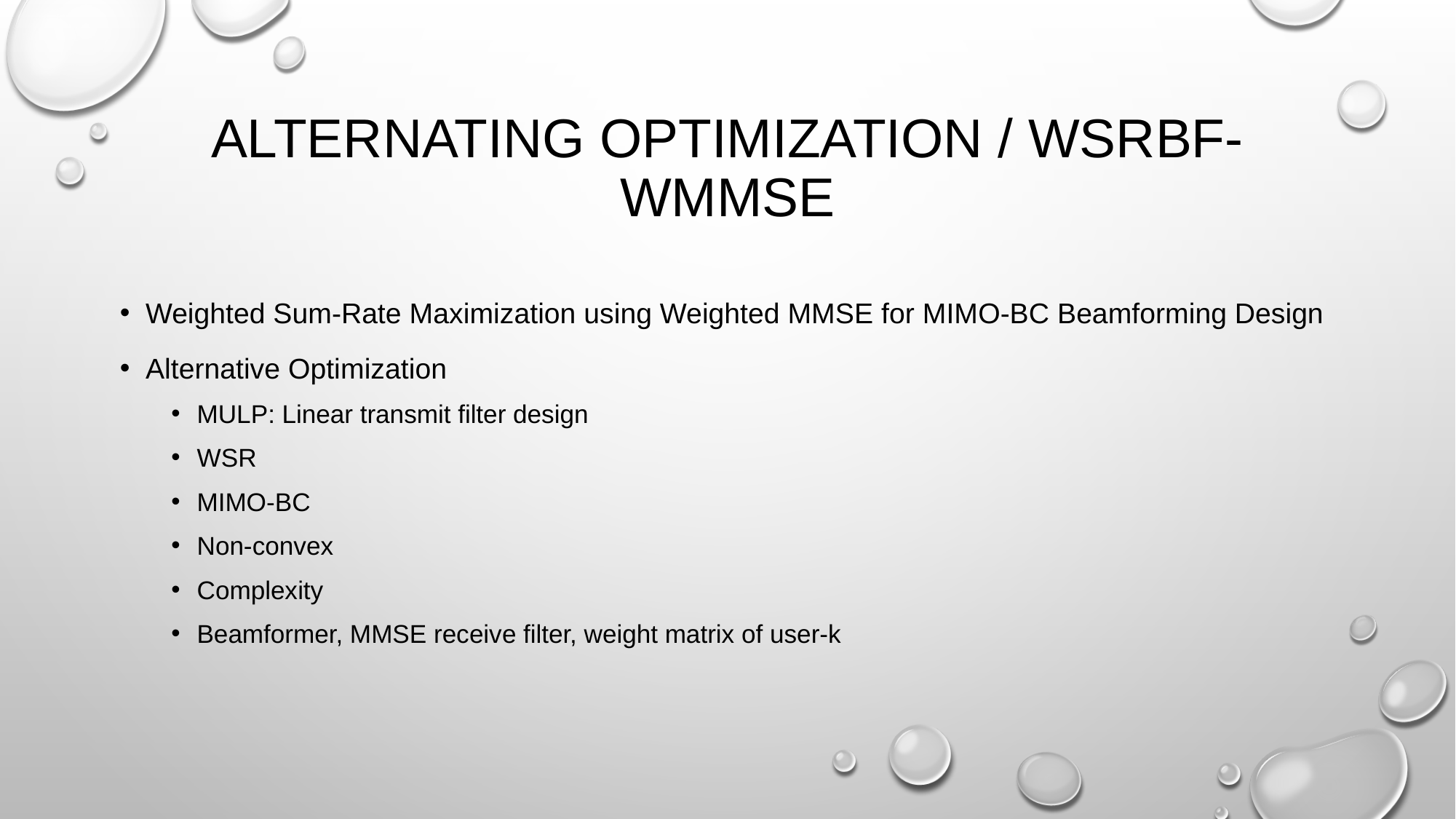

# Alternating Optimization / WSRBF-WMMSE
Weighted Sum-Rate Maximization using Weighted MMSE for MIMO-BC Beamforming Design
Alternative Optimization
MULP: Linear transmit filter design
WSR
MIMO-BC
Non-convex
Complexity
Beamformer, MMSE receive filter, weight matrix of user-k